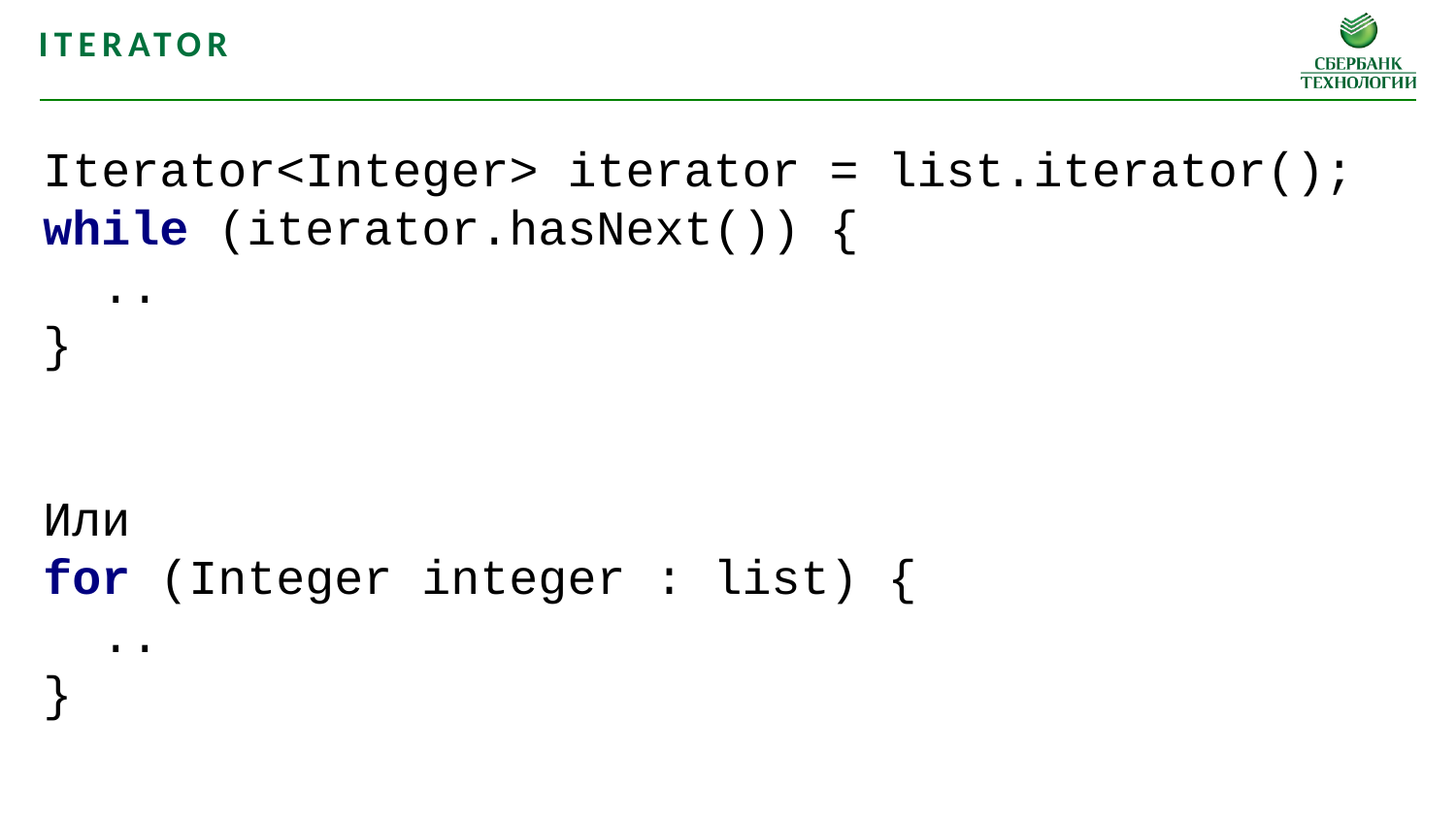

Iterator
Iterator<Integer> iterator = list.iterator();
while (iterator.hasNext()) {
  ..
}

Или
for (Integer integer : list) {
  ..
}